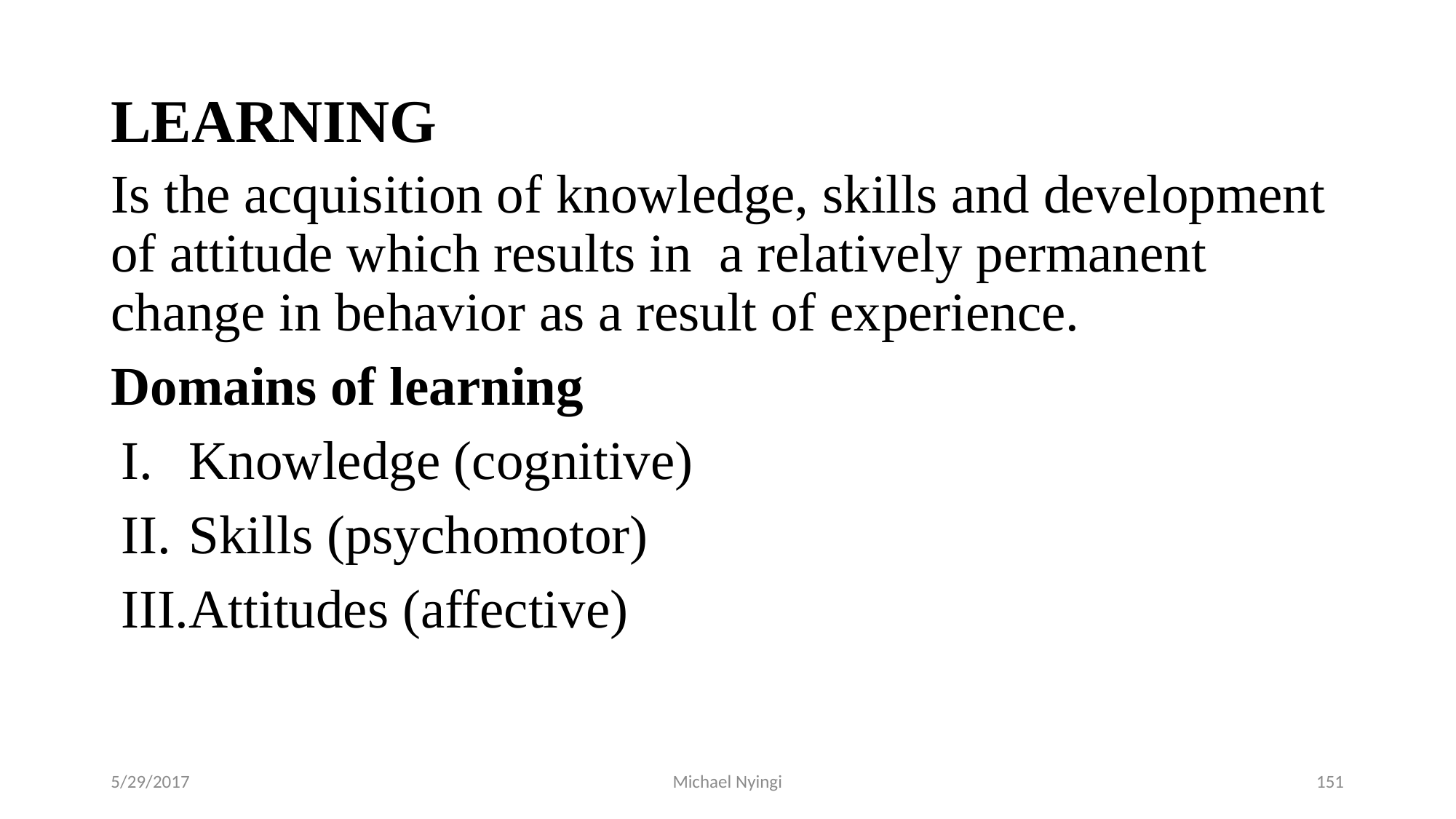

# LEARNING
Is the acquisition of knowledge, skills and development of attitude which results in  a relatively permanent change in behavior as a result of experience.
Domains of learning
Knowledge (cognitive)
Skills (psychomotor)
Attitudes (affective)

5/29/2017
Michael Nyingi
151